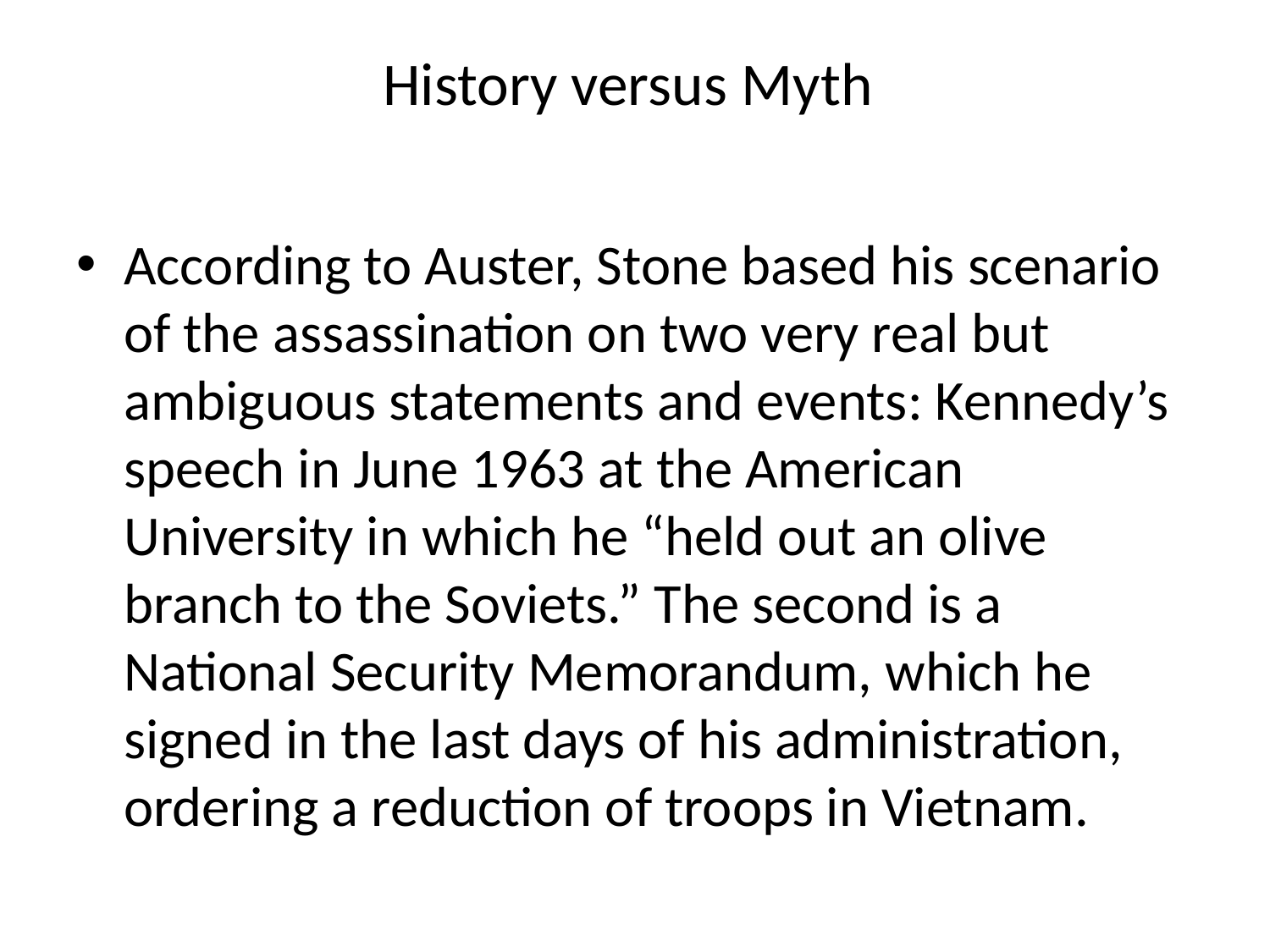

# History versus Myth
According to Auster, Stone based his scenario of the assassination on two very real but ambiguous statements and events: Kennedy’s speech in June 1963 at the American University in which he “held out an olive branch to the Soviets.” The second is a National Security Memorandum, which he signed in the last days of his administration, ordering a reduction of troops in Vietnam.